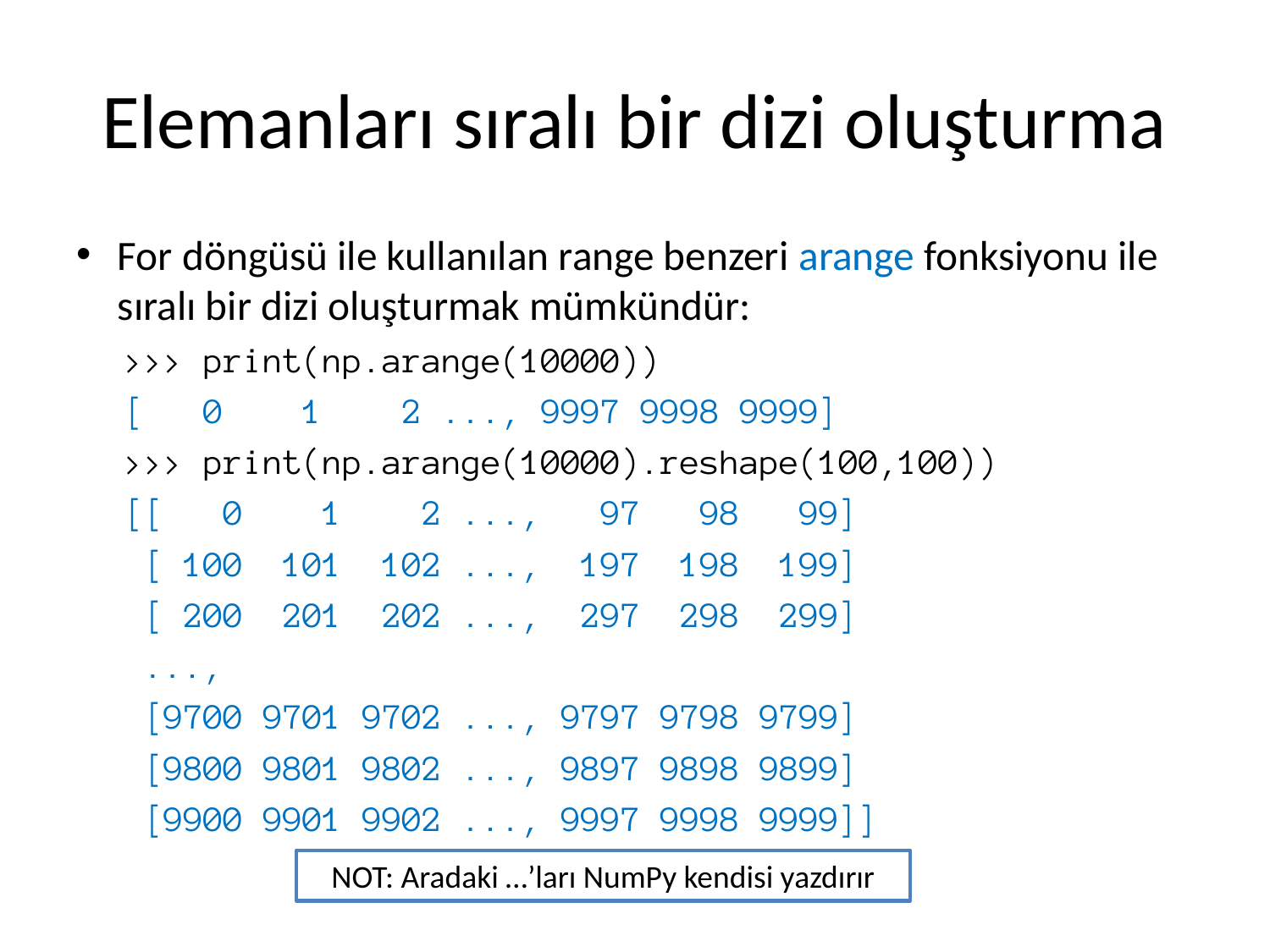

# Elemanları sıralı bir dizi oluşturma
For döngüsü ile kullanılan range benzeri arange fonksiyonu ile sıralı bir dizi oluşturmak mümkündür:
>>> print(np.arange(10000))
[   0    1    2 ..., 9997 9998 9999]
>>> print(np.arange(10000).reshape(100,100))
[[   0    1    2 ...,   97   98   99]
 [ 100  101  102 ...,  197  198  199]
 [ 200  201  202 ...,  297  298  299]
 ...,
 [9700 9701 9702 ..., 9797 9798 9799]
 [9800 9801 9802 ..., 9897 9898 9899]
 [9900 9901 9902 ..., 9997 9998 9999]]
NOT: Aradaki …’ları NumPy kendisi yazdırır